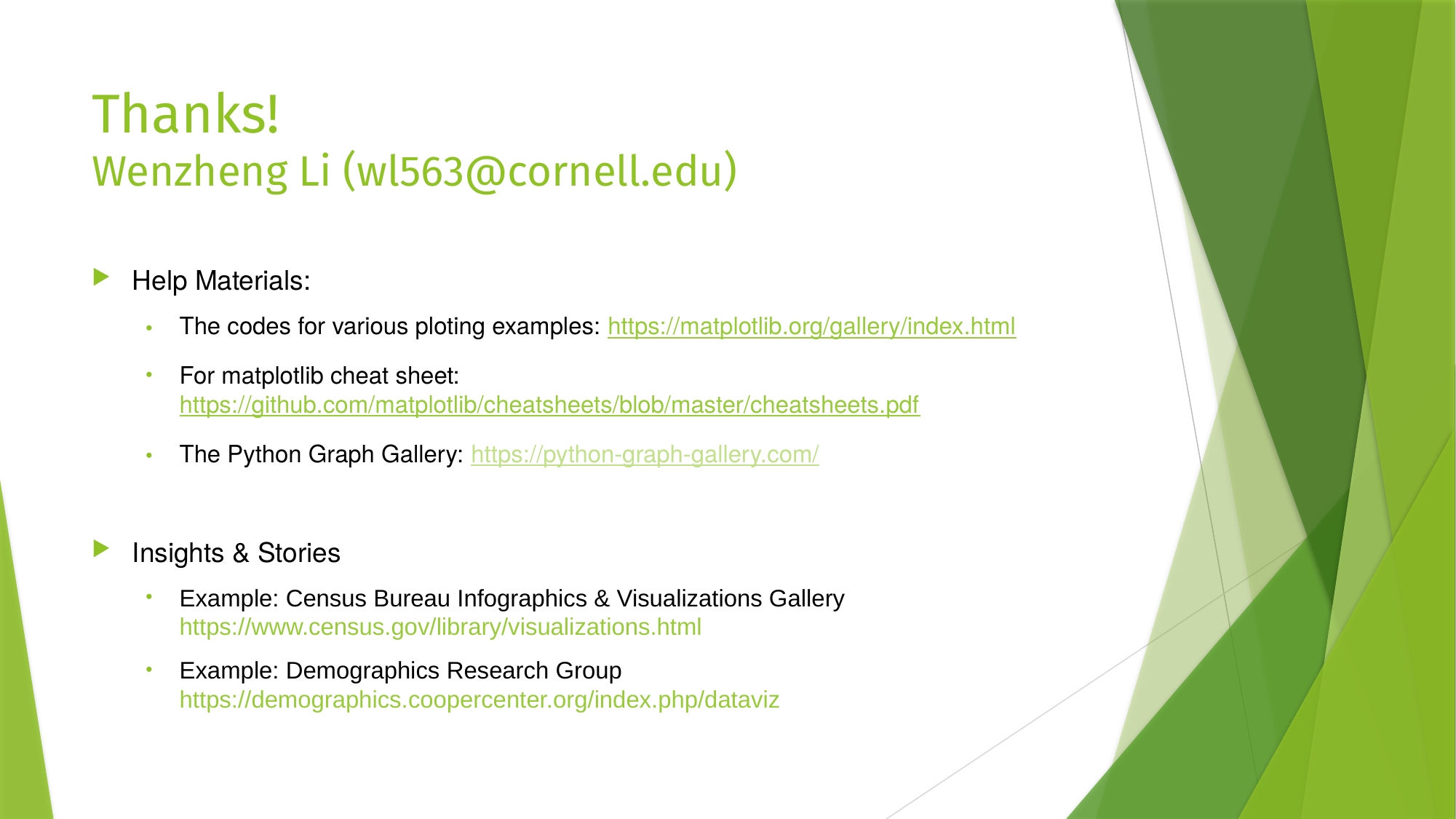

# Thanks! Wenzheng Li (wl563@cornell.edu)
Help Materials:
The codes for various ploting examples: https://matplotlib.org/gallery/index.html
For matplotlib cheat sheet: https://github.com/matplotlib/cheatsheets/blob/master/cheatsheets.pdf
The Python Graph Gallery: https://python-graph-gallery.com/

Insights & Stories
Example: Census Bureau Infographics & Visualizations Gallery https://www.census.gov/library/visualizations.html
Example: Demographics Research Group https://demographics.coopercenter.org/index.php/dataviz